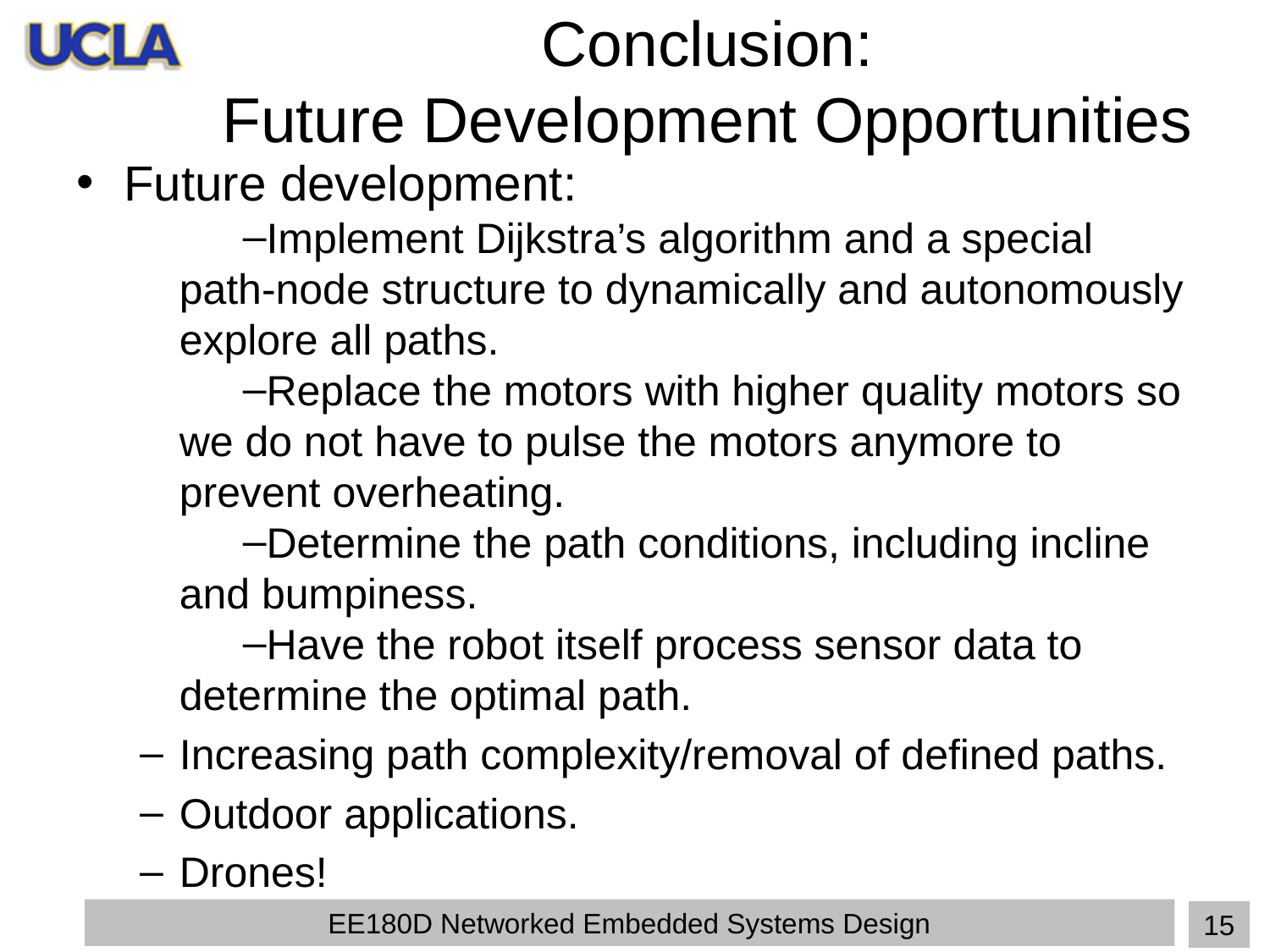

# Conclusion:
Future Development Opportunities
Future development:
Implement Dijkstra’s algorithm and a special path-node structure to dynamically and autonomously explore all paths.
Replace the motors with higher quality motors so we do not have to pulse the motors anymore to prevent overheating.
Determine the path conditions, including incline and bumpiness.
Have the robot itself process sensor data to determine the optimal path.
Increasing path complexity/removal of defined paths.
Outdoor applications.
Drones!